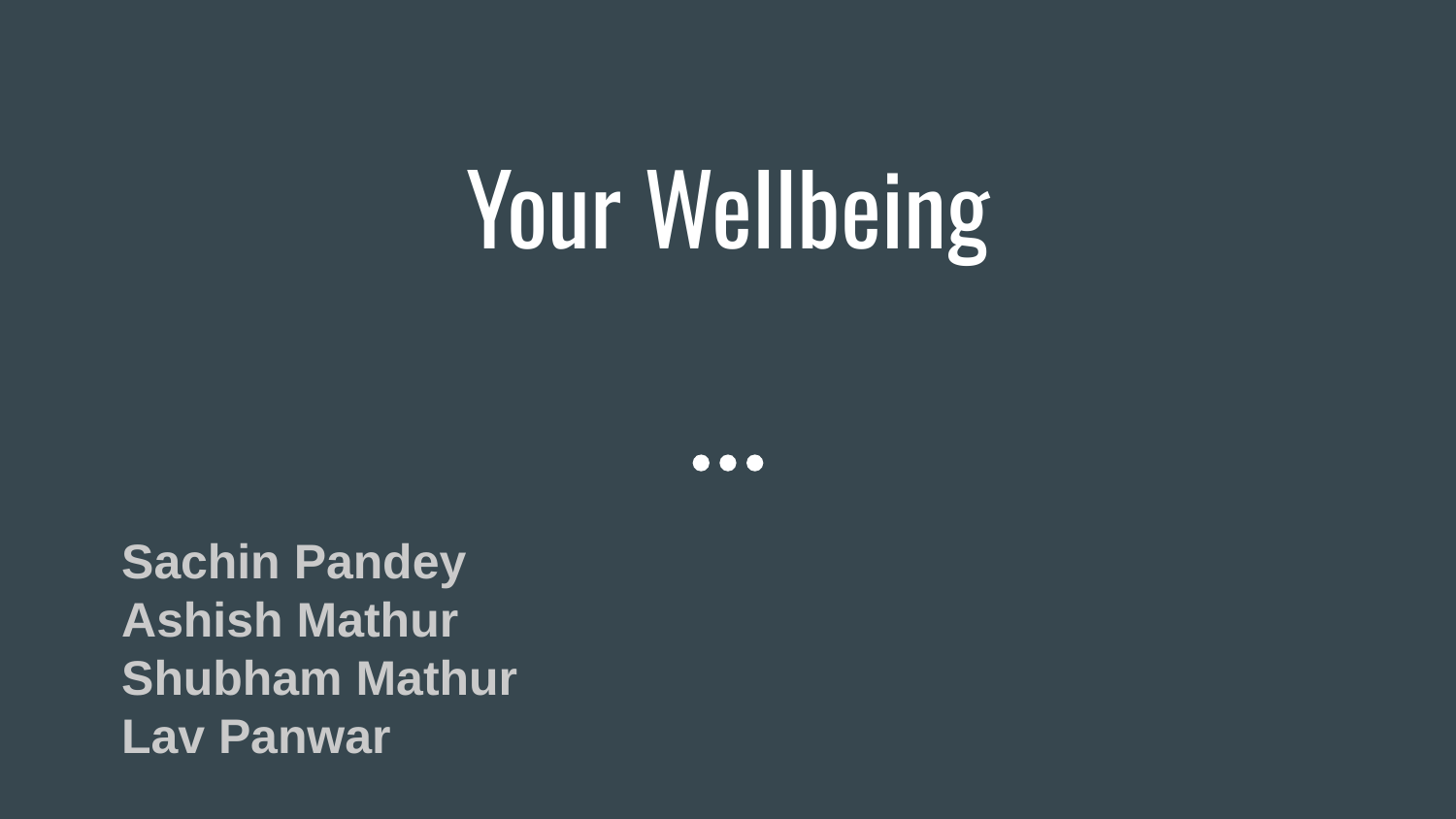

# Your Wellbeing
Sachin Pandey
Ashish Mathur
Shubham Mathur
Lav Panwar